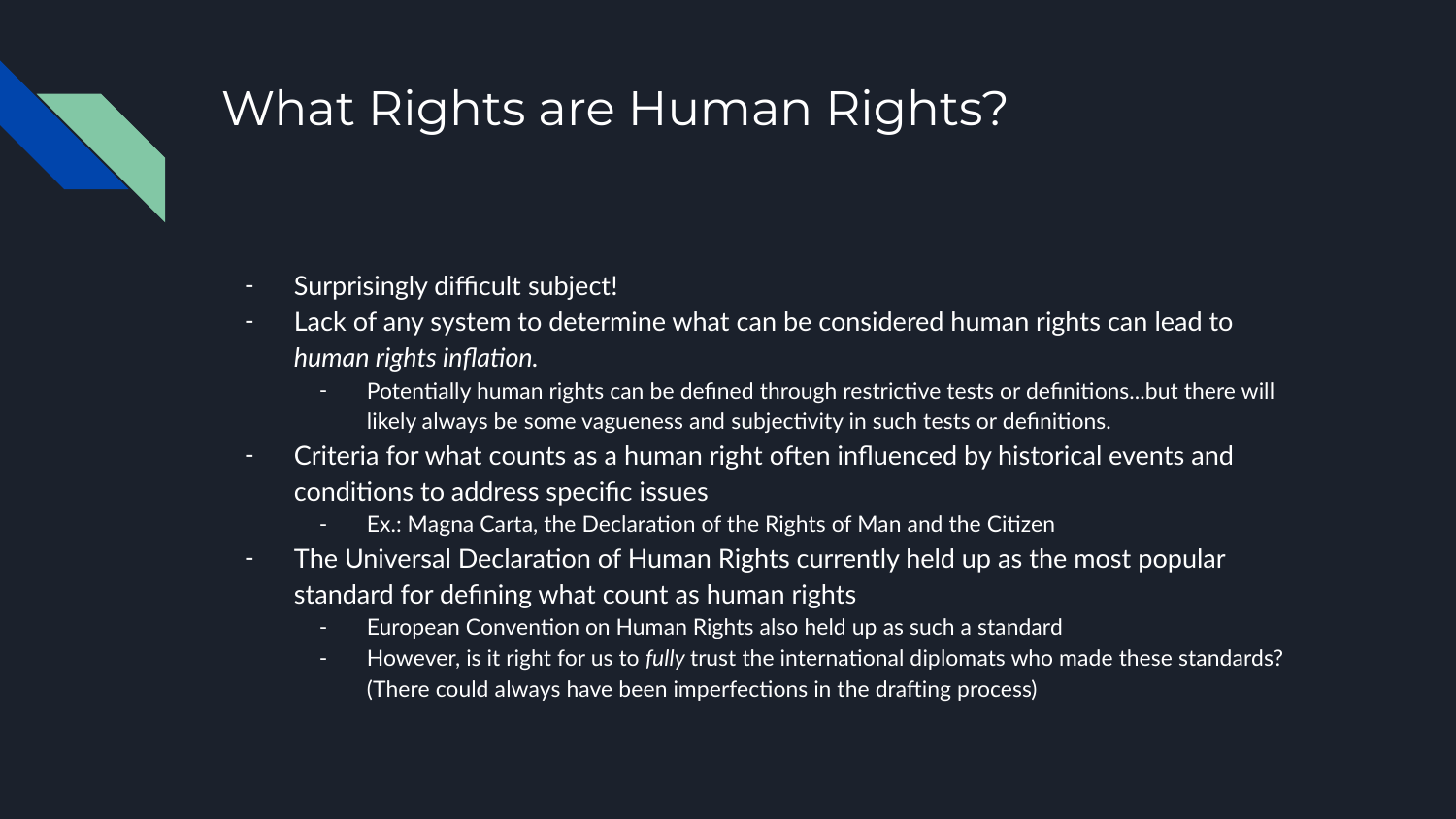

# What Rights are Human Rights?
Surprisingly difficult subject!
Lack of any system to determine what can be considered human rights can lead to human rights inflation.
Potentially human rights can be defined through restrictive tests or definitions...but there will likely always be some vagueness and subjectivity in such tests or definitions.
Criteria for what counts as a human right often influenced by historical events and conditions to address specific issues
Ex.: Magna Carta, the Declaration of the Rights of Man and the Citizen
The Universal Declaration of Human Rights currently held up as the most popular standard for defining what count as human rights
European Convention on Human Rights also held up as such a standard
However, is it right for us to fully trust the international diplomats who made these standards? (There could always have been imperfections in the drafting process)